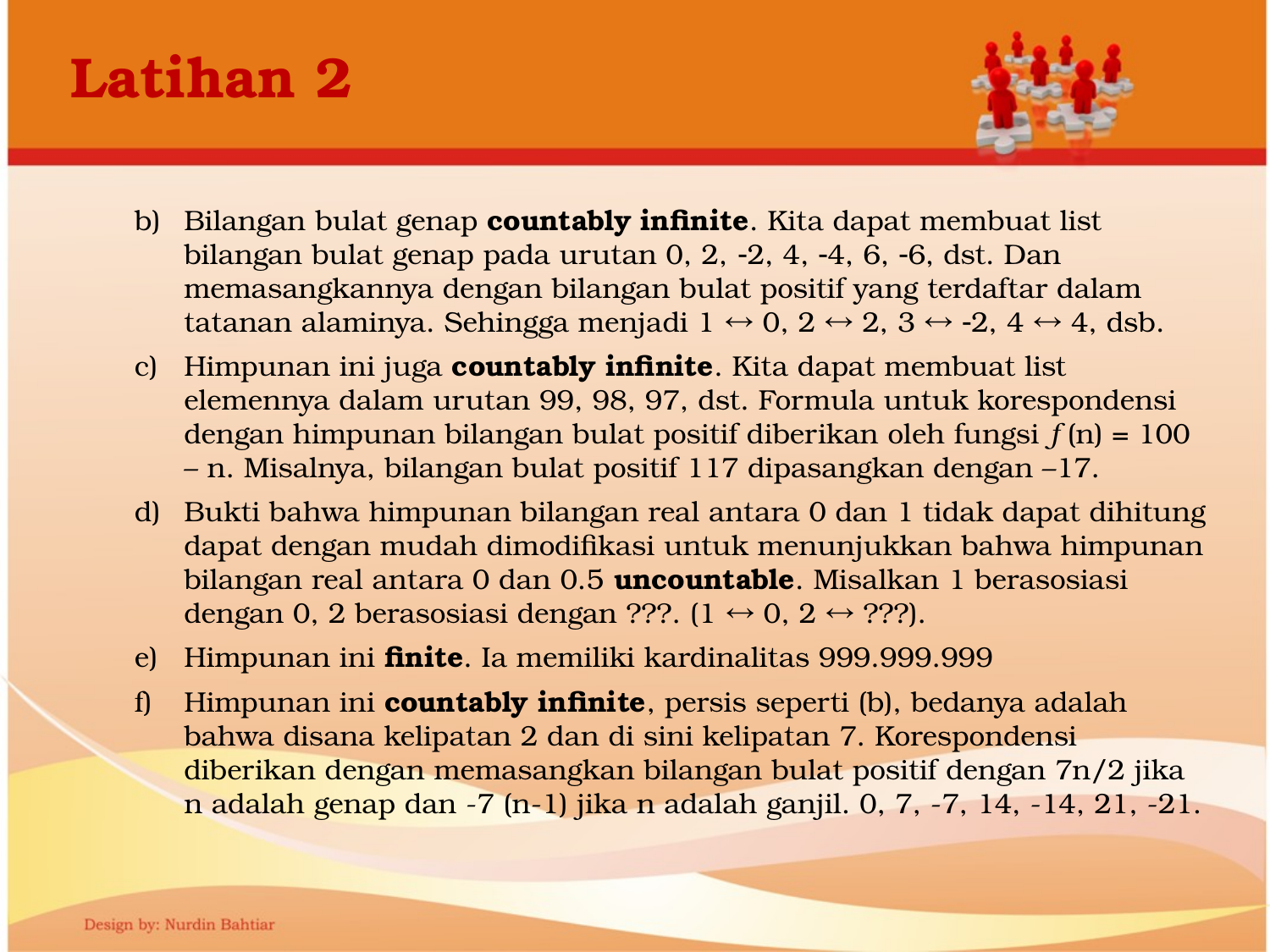

# Latihan 2
Bilangan bulat genap countably infinite. Kita dapat membuat list bilangan bulat genap pada urutan 0, 2, −2, 4, −4, 6, −6, dst. Dan memasangkannya dengan bilangan bulat positif yang terdaftar dalam tatanan alaminya. Sehingga menjadi 1 ↔ 0, 2 ↔ 2, 3 ↔ −2, 4 ↔ 4, dsb.
Himpunan ini juga countably infinite. Kita dapat membuat list elemennya dalam urutan 99, 98, 97, dst. Formula untuk korespondensi dengan himpunan bilangan bulat positif diberikan oleh fungsi f (n) = 100 – n. Misalnya, bilangan bulat positif 117 dipasangkan dengan –17.
Bukti bahwa himpunan bilangan real antara 0 dan 1 tidak dapat dihitung dapat dengan mudah dimodifikasi untuk menunjukkan bahwa himpunan bilangan real antara 0 dan 0.5 uncountable. Misalkan 1 berasosiasi dengan 0, 2 berasosiasi dengan ???. (1 ↔ 0, 2 ↔ ???).
Himpunan ini finite. Ia memiliki kardinalitas 999.999.999
Himpunan ini countably infinite, persis seperti (b), bedanya adalah bahwa disana kelipatan 2 dan di sini kelipatan 7. Korespondensi diberikan dengan memasangkan bilangan bulat positif dengan 7n/2 jika n adalah genap dan -7 (n-1) jika n adalah ganjil. 0, 7, -7, 14, -14, 21, -21.